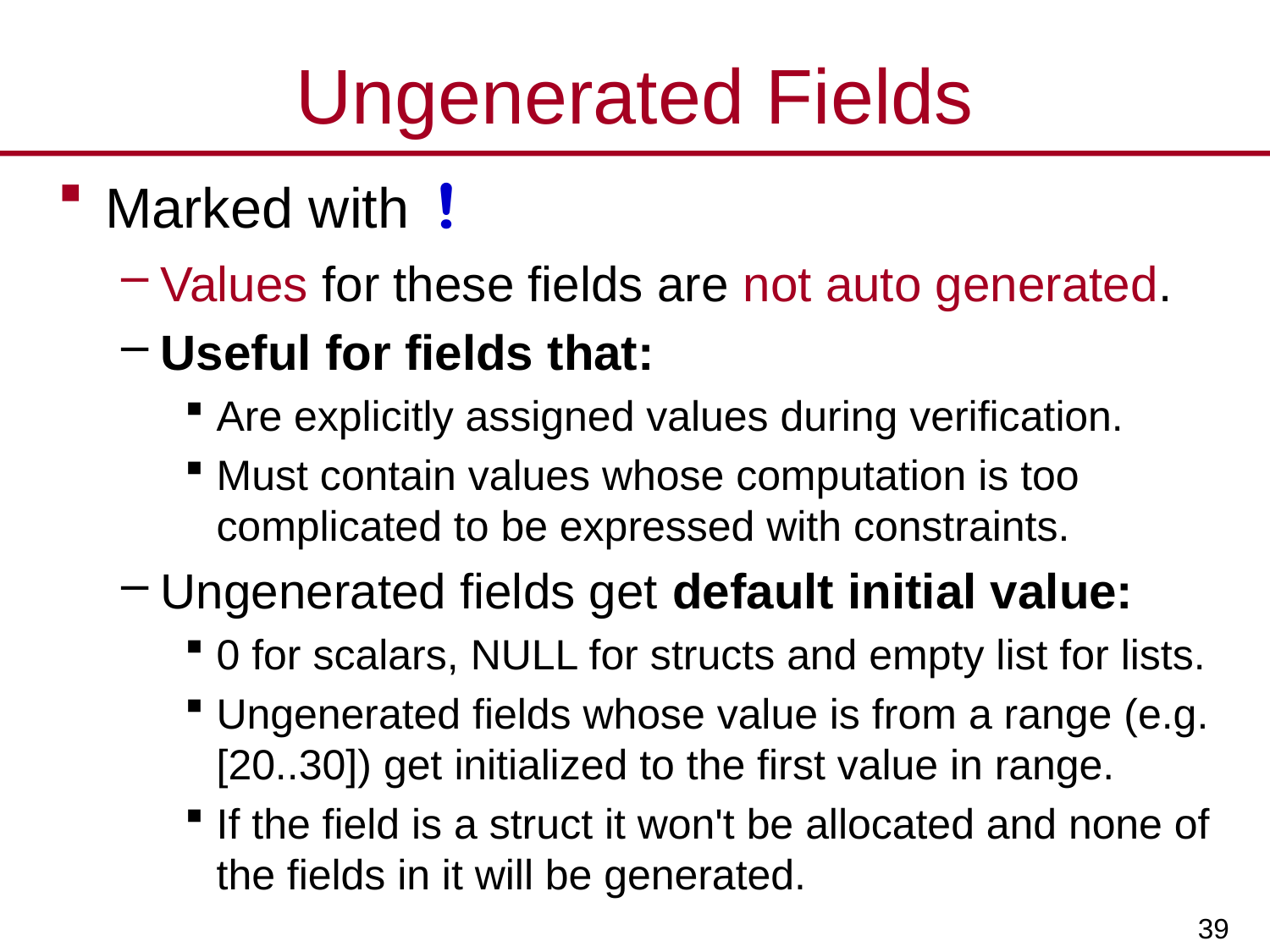

# Ungenerated Fields
Marked with !
Values for these fields are not auto generated.
Useful for fields that:
Are explicitly assigned values during verification.
Must contain values whose computation is too complicated to be expressed with constraints.
Ungenerated fields get default initial value:
0 for scalars, NULL for structs and empty list for lists.
Ungenerated fields whose value is from a range (e.g. [20..30]) get initialized to the first value in range.
If the field is a struct it won't be allocated and none of the fields in it will be generated.